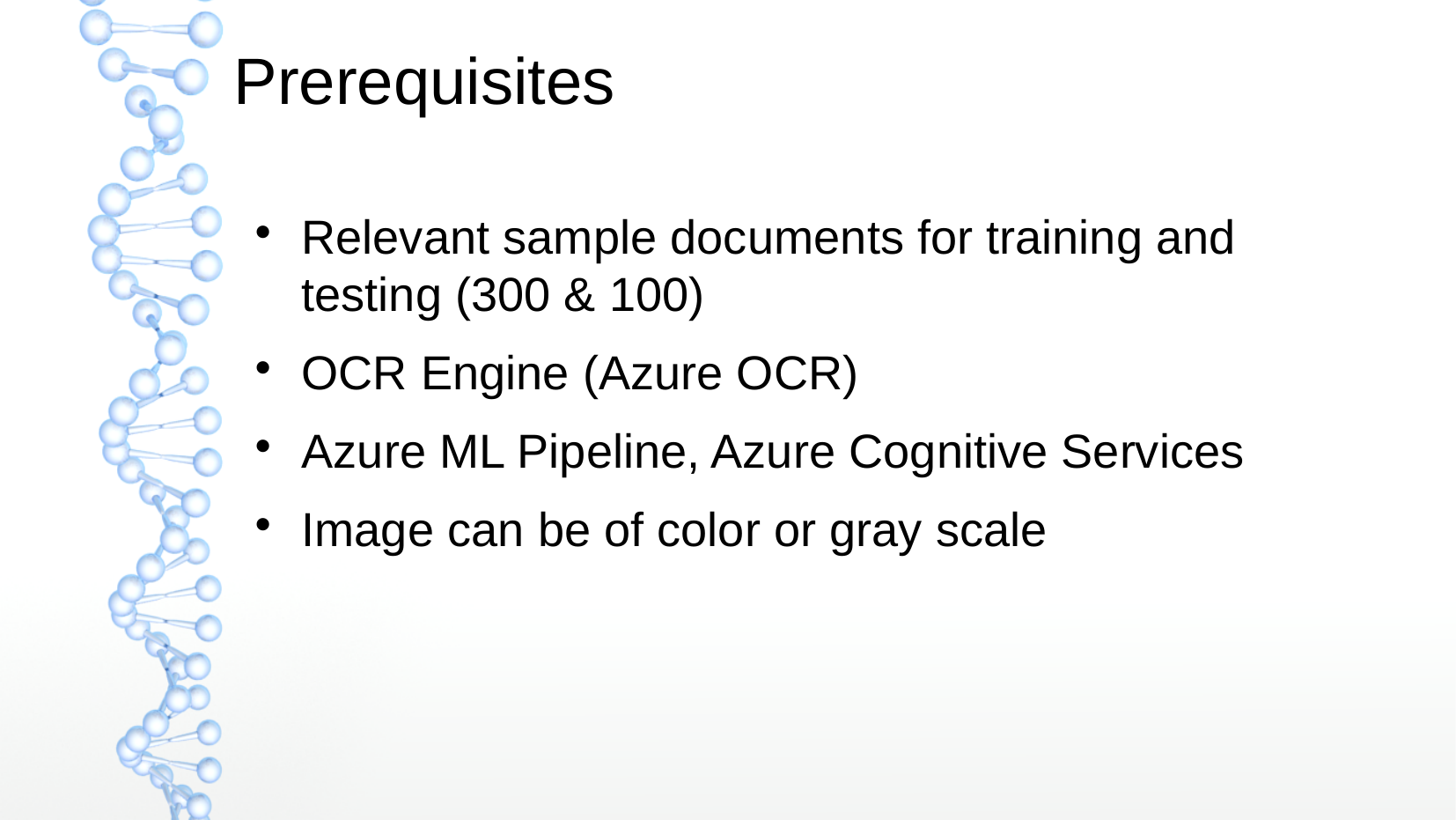

Prerequisites

Relevant sample documents for training and testing (300 & 100)
OCR Engine (Azure OCR)
Azure ML Pipeline, Azure Cognitive Services
Image can be of color or gray scale